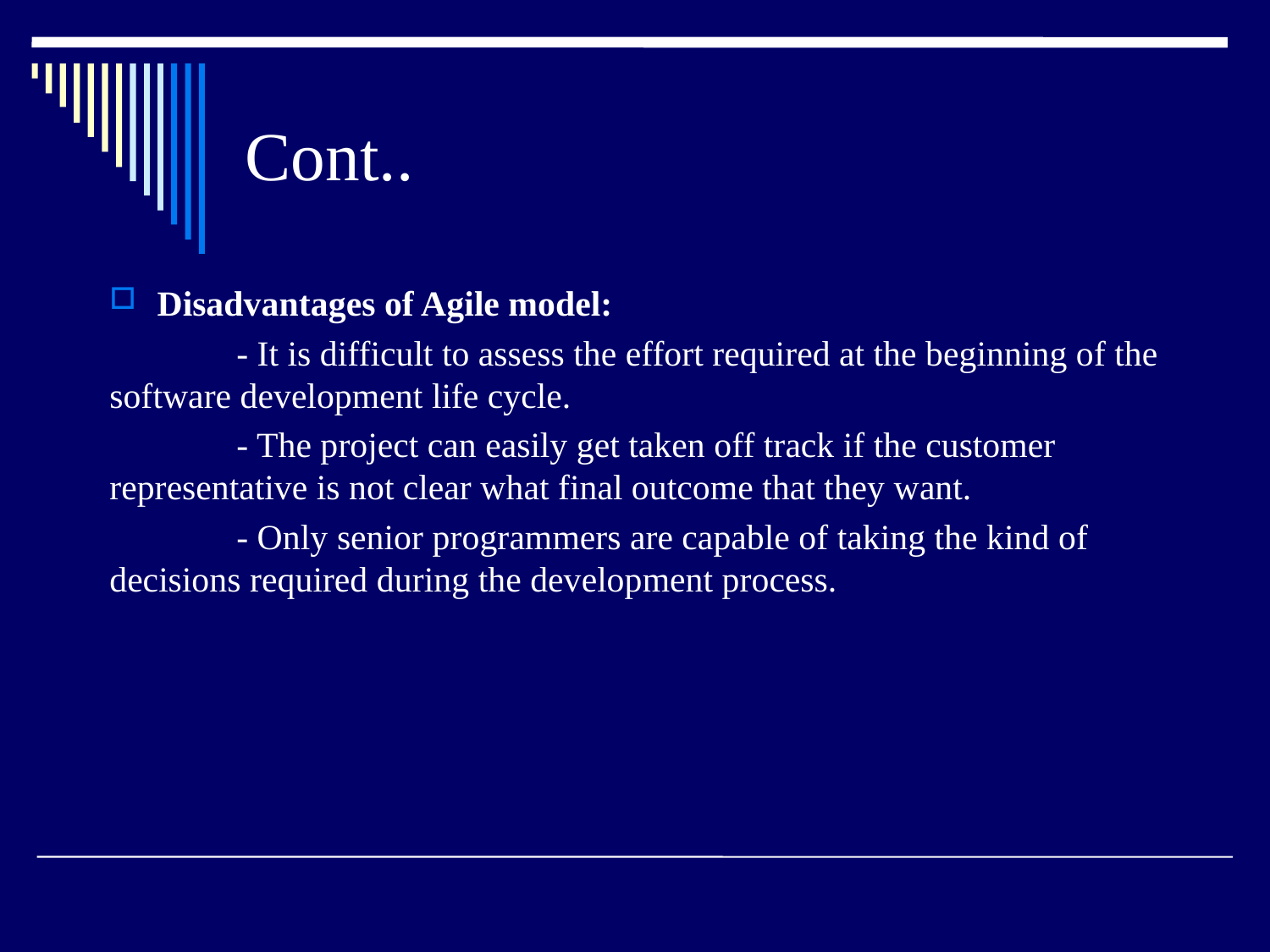

# Cont..
Disadvantages of Agile model:
	- It is difficult to assess the effort required at the beginning of the software development life cycle.
	- The project can easily get taken off track if the customer representative is not clear what final outcome that they want.
	- Only senior programmers are capable of taking the kind of decisions required during the development process.